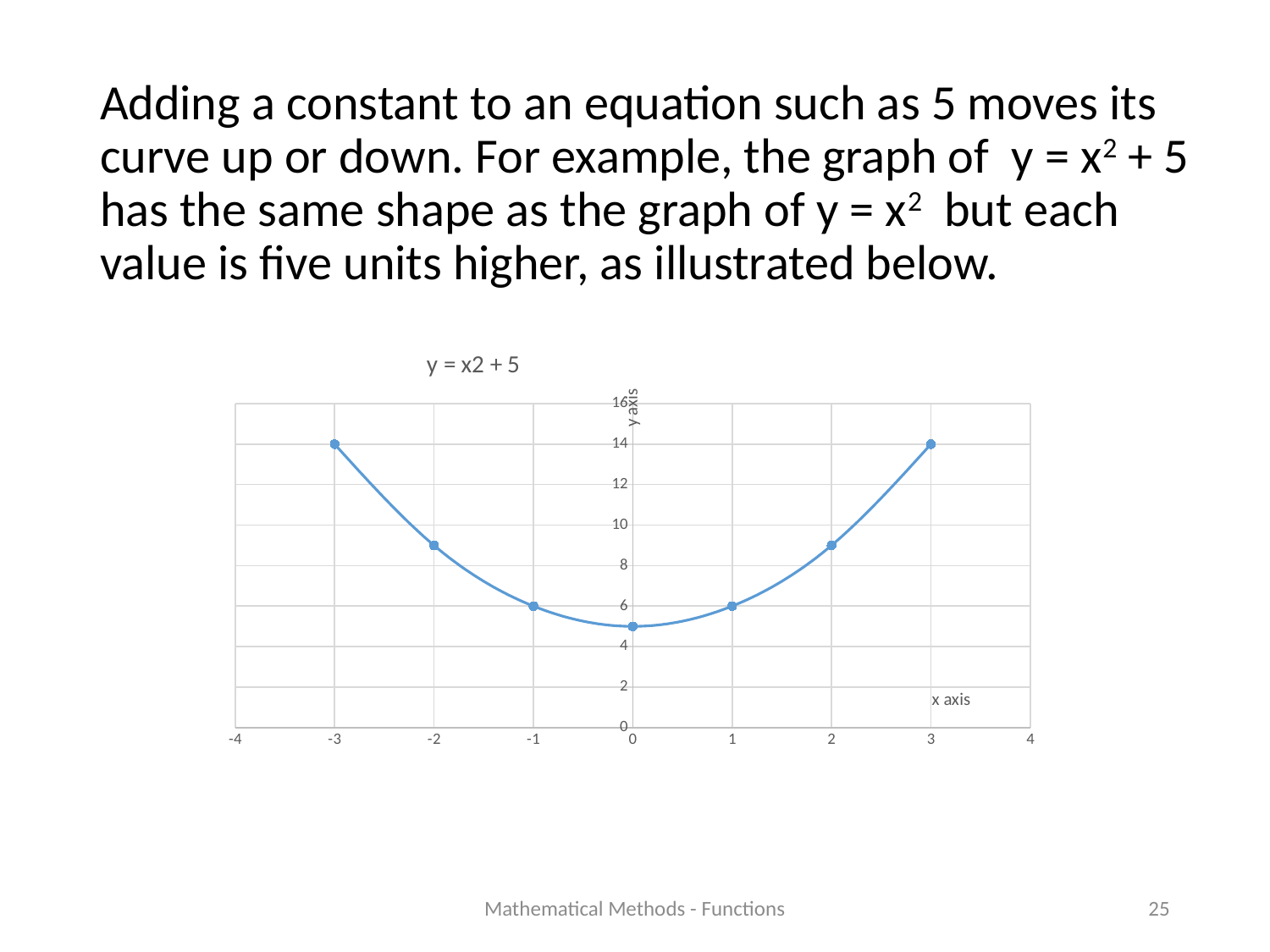

Adding a constant to an equation such as 5 moves its curve up or down. For example, the graph of  y = x2 + 5  has the same shape as the graph of y = x2  but each value is five units higher, as illustrated below.

### Chart: y = x2 + 5

| Category | y |
|---|---|
Mathematical Methods - Functions
25